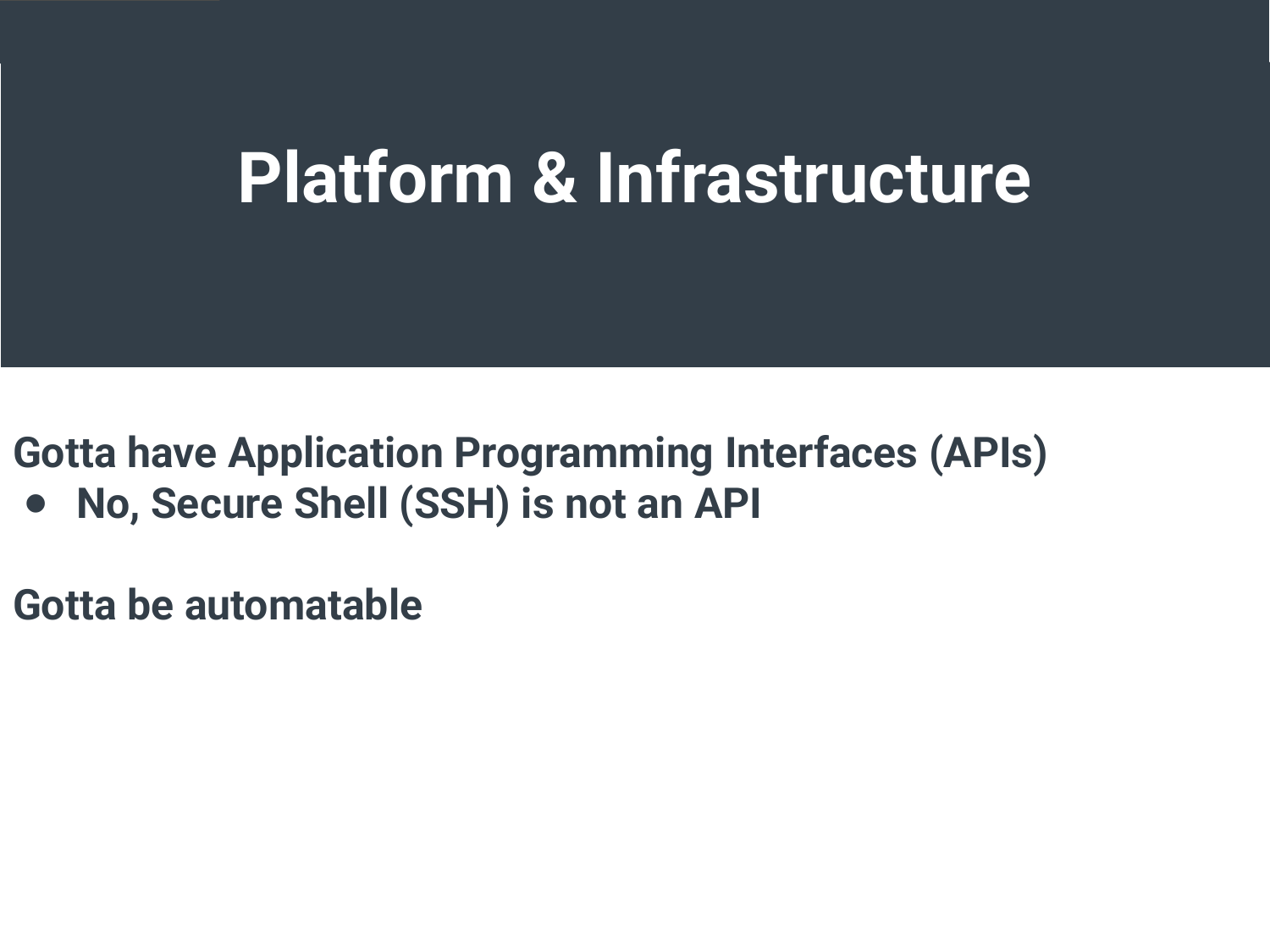

Platform & Infrastructure
Gotta have Application Programming Interfaces (APIs)
No, Secure Shell (SSH) is not an API

Gotta be automatable